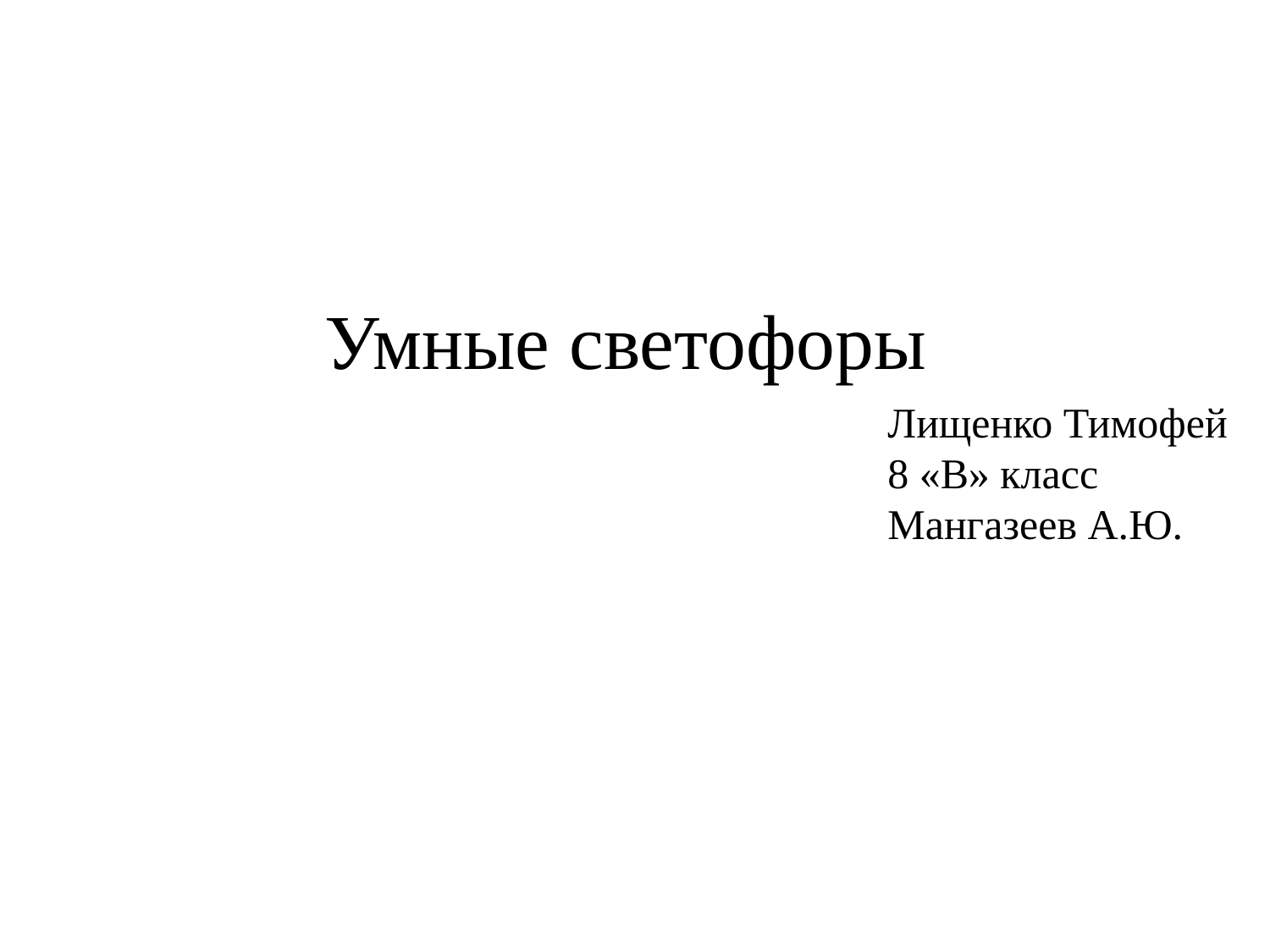

Умные светофоры
Лищенко Тимофей
8 «В» класс
Мангазеев А.Ю.